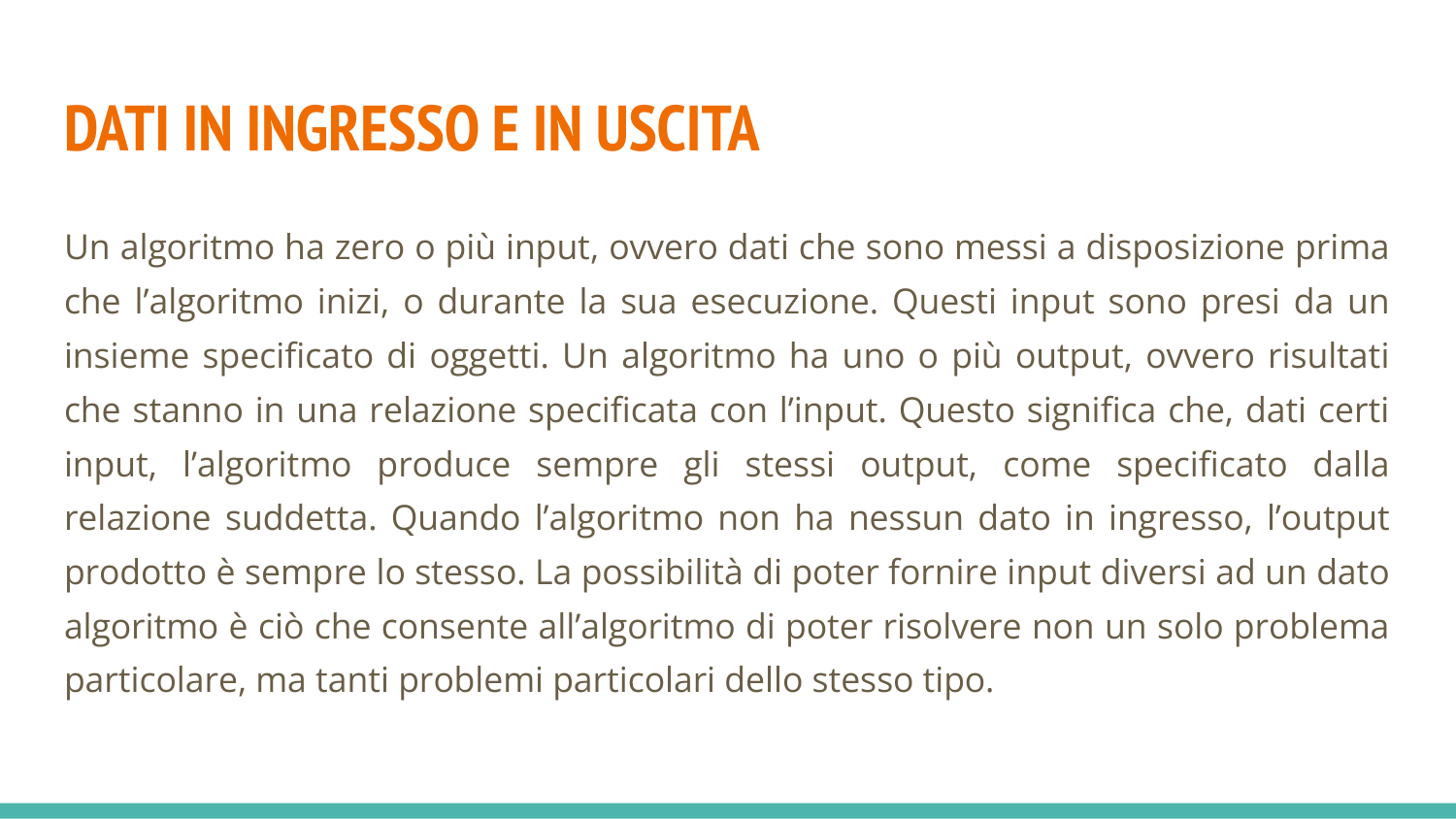

# DATI IN INGRESSO E IN USCITA
Un algoritmo ha zero o più input, ovvero dati che sono messi a disposizione prima che l’algoritmo inizi, o durante la sua esecuzione. Questi input sono presi da un insieme specificato di oggetti. Un algoritmo ha uno o più output, ovvero risultati che stanno in una relazione specificata con l’input. Questo significa che, dati certi input, l’algoritmo produce sempre gli stessi output, come specificato dalla relazione suddetta. Quando l’algoritmo non ha nessun dato in ingresso, l’output prodotto è sempre lo stesso. La possibilità di poter fornire input diversi ad un dato algoritmo è ciò che consente all’algoritmo di poter risolvere non un solo problema particolare, ma tanti problemi particolari dello stesso tipo.